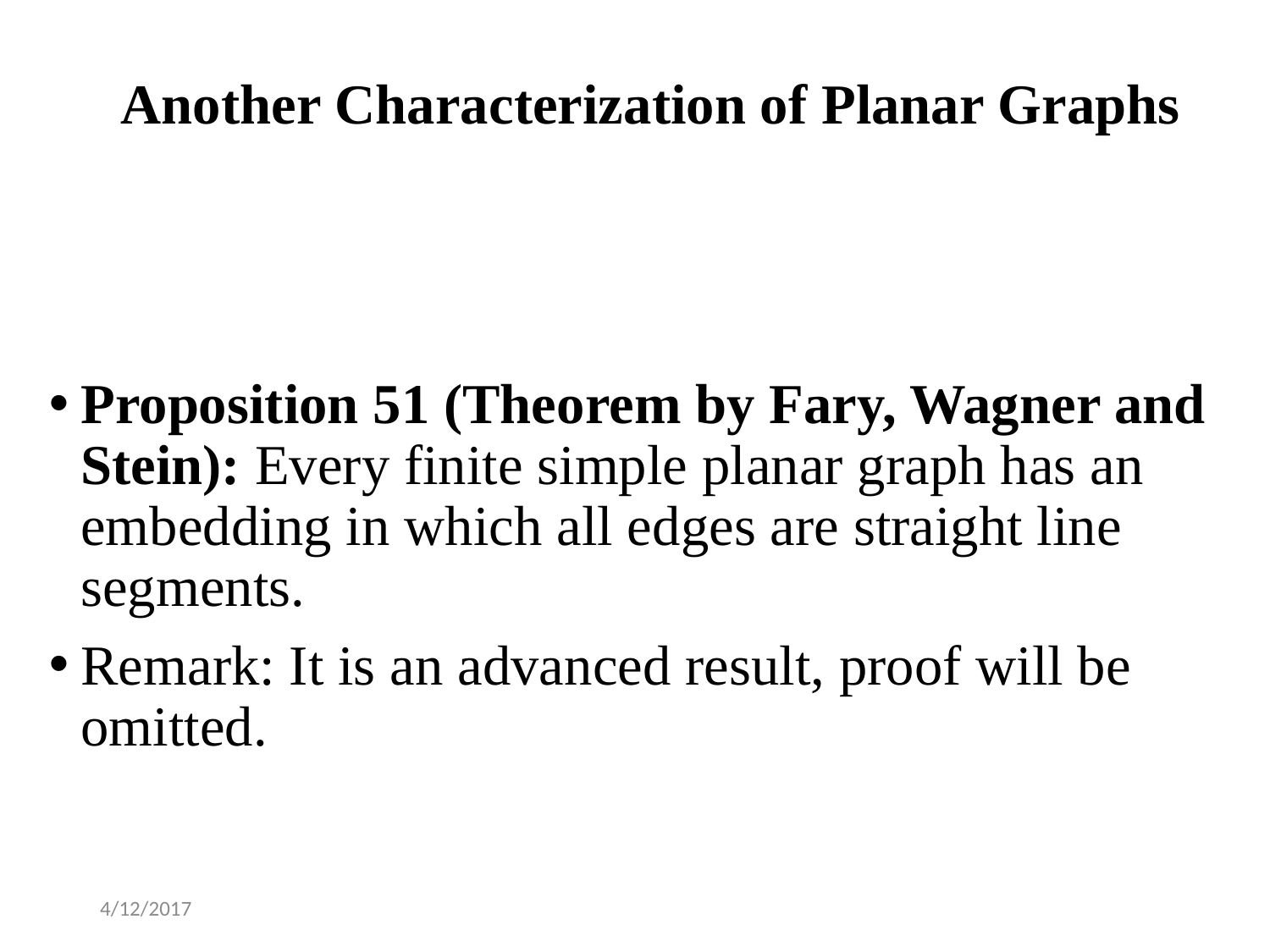

# Another Characterization of Planar Graphs
Proposition 51 (Theorem by Fary, Wagner and Stein): Every finite simple planar graph has an embedding in which all edges are straight line segments.
Remark: It is an advanced result, proof will be omitted.
4/12/2017